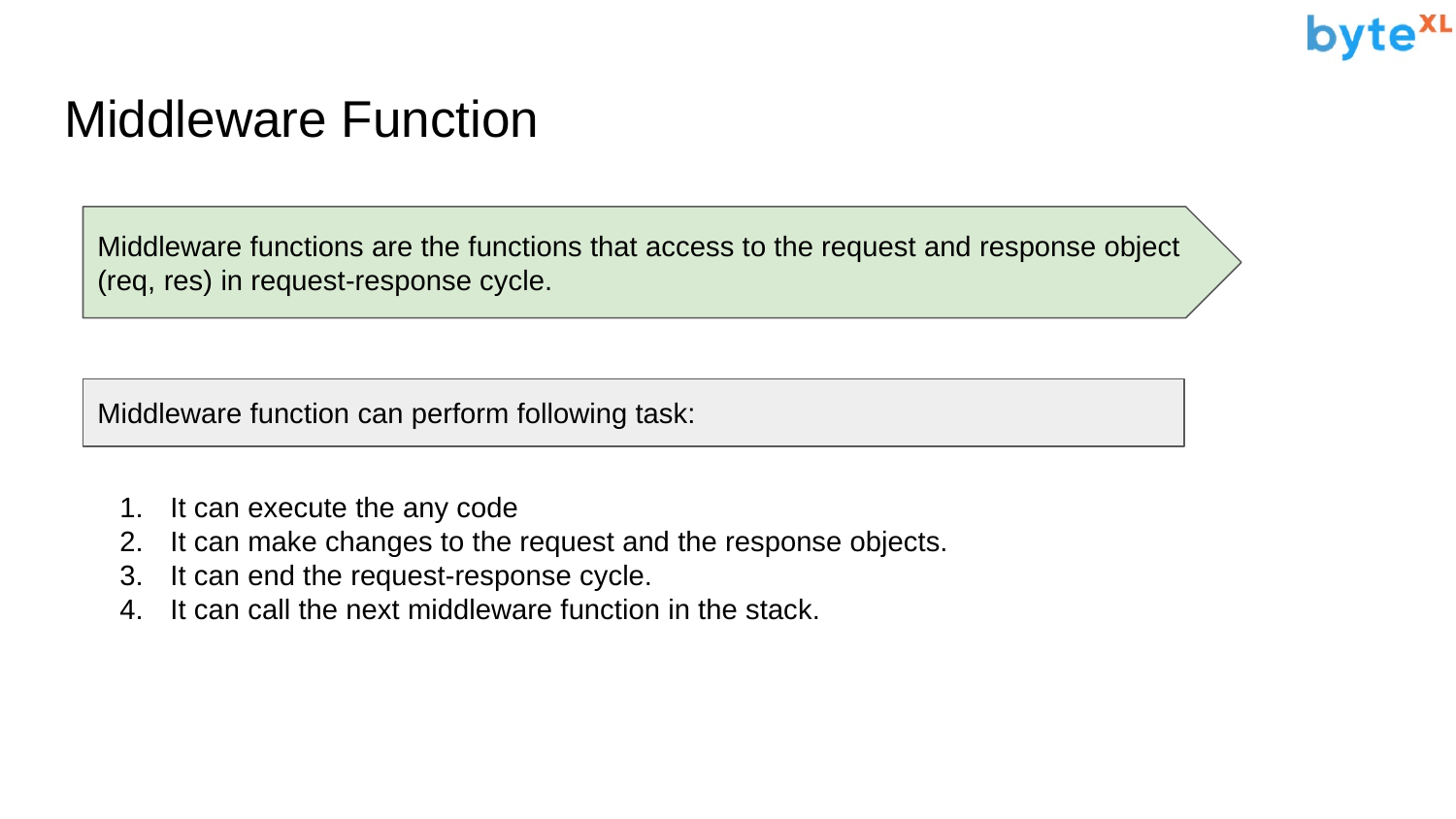

# Middleware Function

Middleware functions are the functions that access to the request and response object (req, res) in request-response cycle.
Middleware function can perform following task:
It can execute the any code
It can make changes to the request and the response objects.
It can end the request-response cycle.
It can call the next middleware function in the stack.